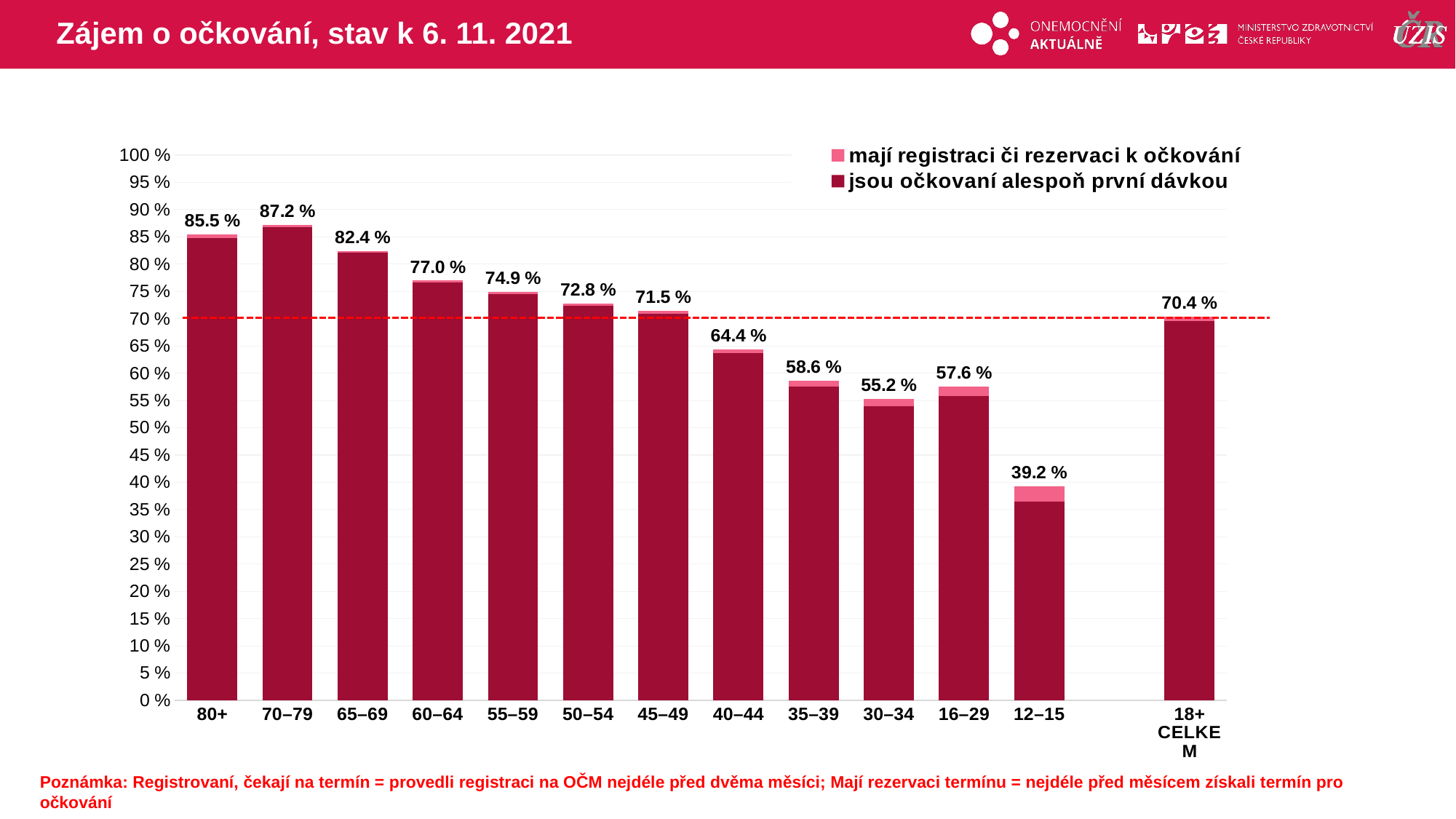

# Zájem o očkování, stav k 6. 11. 2021

### Chart

| Category | mají registraci či rezervaci k očkování | jsou očkovaní alespoň první dávkou |
|---|---|---|
| 80+ | 85.45269 | 84.7275912 |
| 70–79 | 87.17134 | 86.7864111 |
| 65–69 | 82.37837 | 82.13864 |
| 60–64 | 76.98528 | 76.6727155 |
| 55–59 | 74.94494 | 74.5117831 |
| 50–54 | 72.827 | 72.2989858 |
| 45–49 | 71.48992 | 70.8368363 |
| 40–44 | 64.41167 | 63.6533788 |
| 35–39 | 58.60562 | 57.5328882 |
| 30–34 | 55.24647 | 53.881666 |
| 16–29 | 57.58981 | 55.7912743 |
| 12–15 | 39.22929 | 36.4778483 |
|  | None | None |
| 18+ CELKEM | 70.40466 | 69.596995 |
Poznámka: Registrovaní, čekají na termín = provedli registraci na OČM nejdéle před dvěma měsíci; Mají rezervaci termínu = nejdéle před měsícem získali termín pro očkování